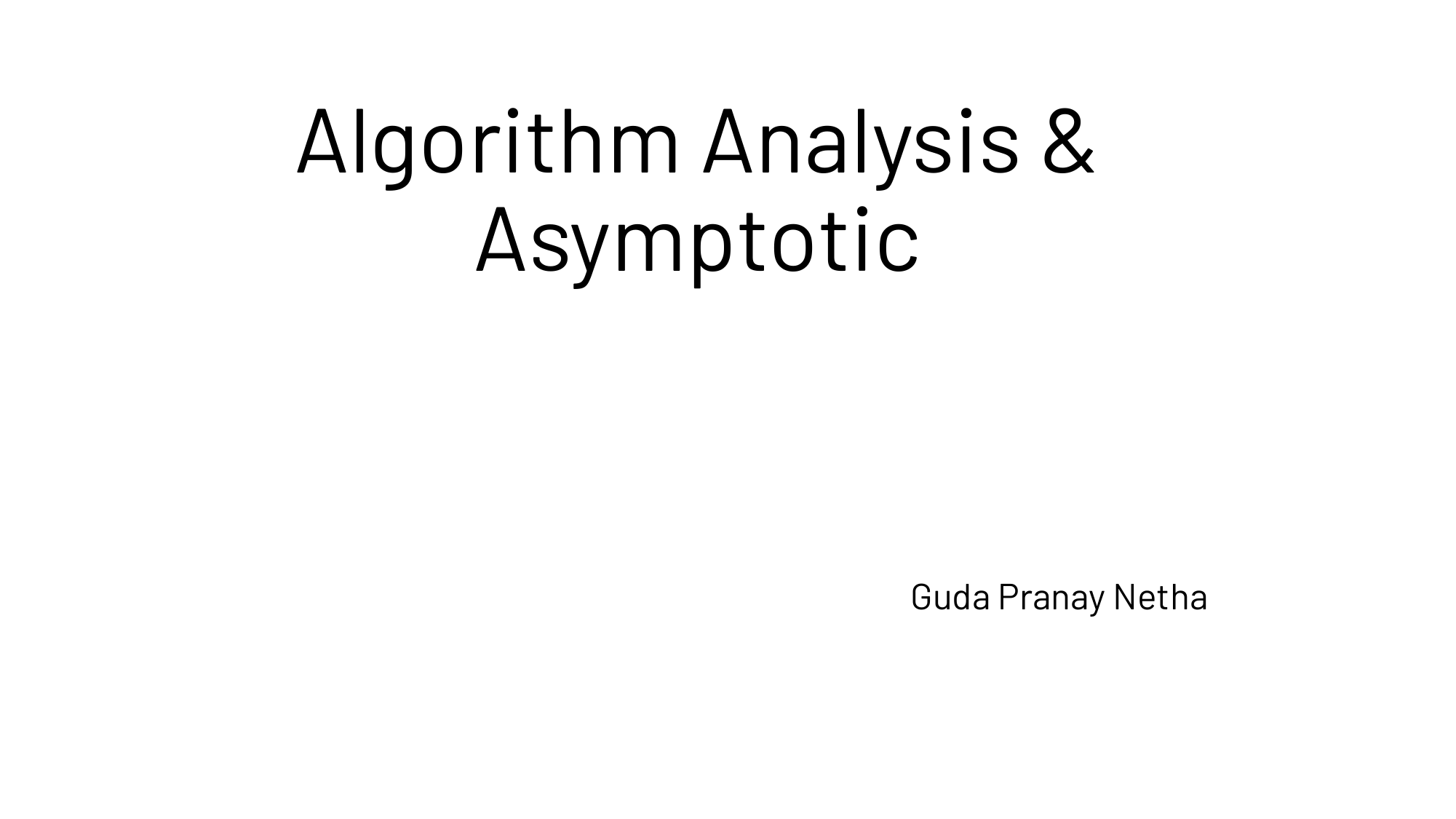

# Algorithm Analysis &  Asymptotic
Guda Pranay Netha